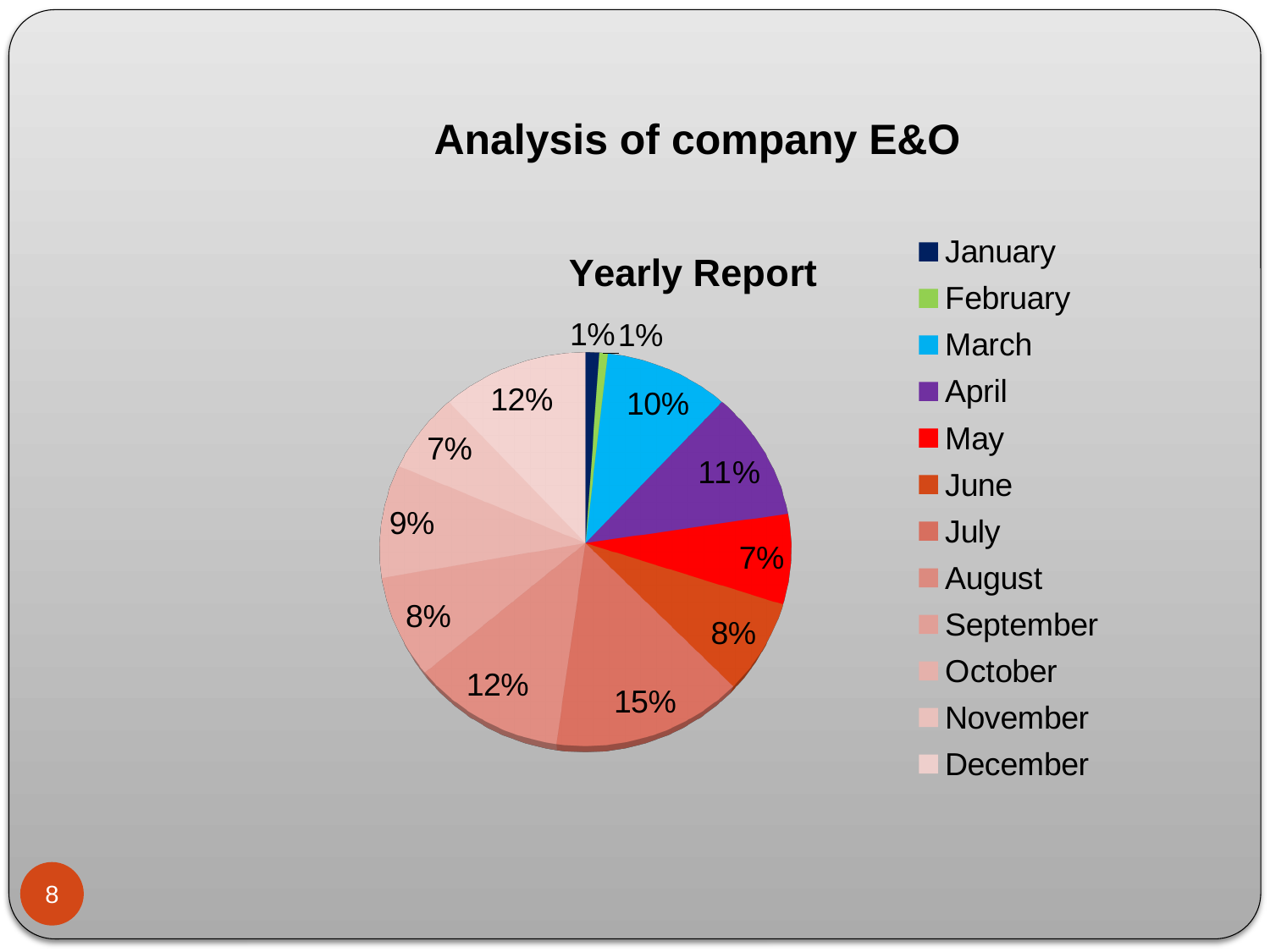

Analysis of company E&O

[unsupported chart]

8